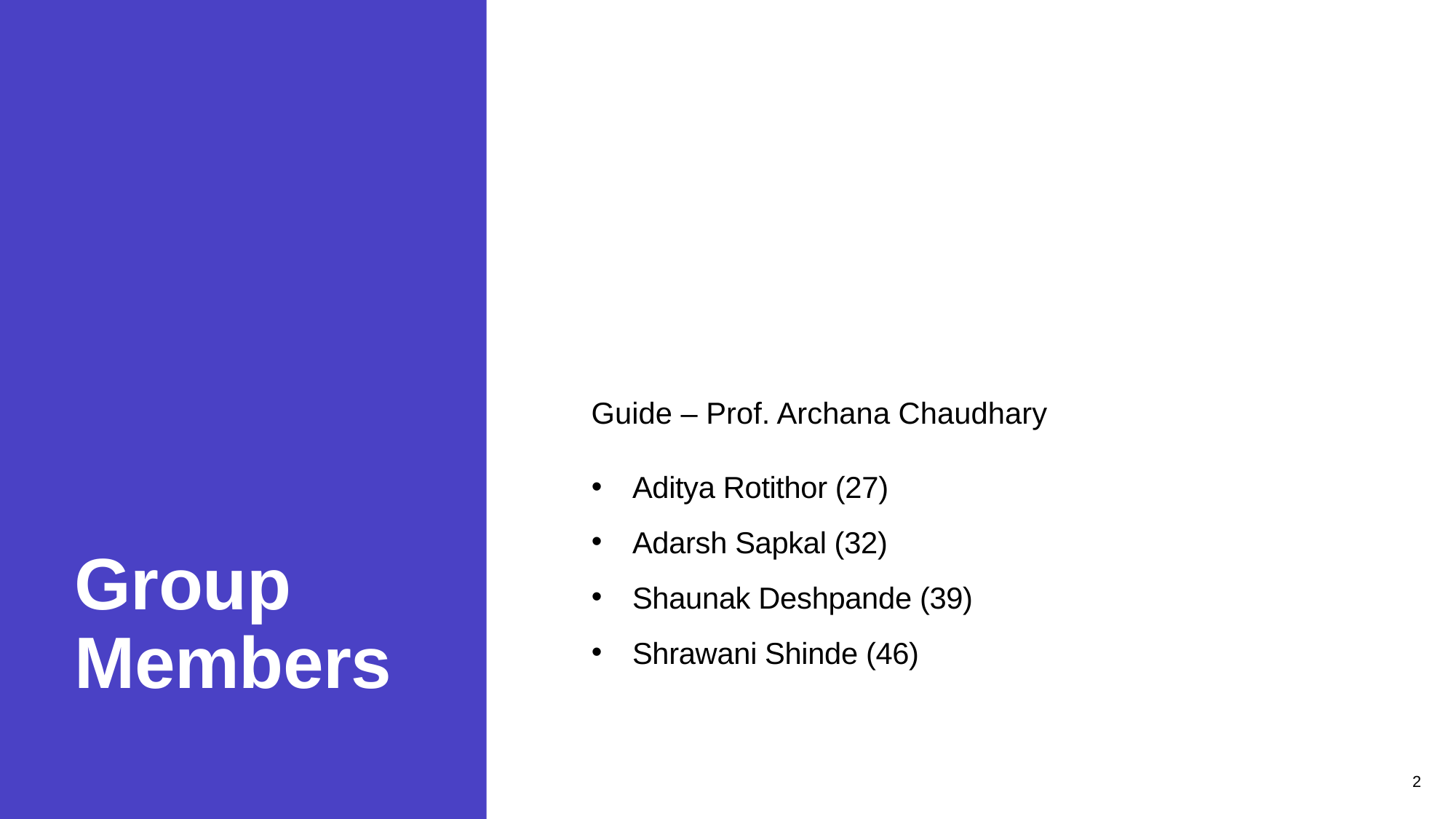

# Group Members
Guide – Prof. Archana Chaudhary
Aditya Rotithor (27)
Adarsh Sapkal (32)
Shaunak Deshpande (39)
Shrawani Shinde (46)
2